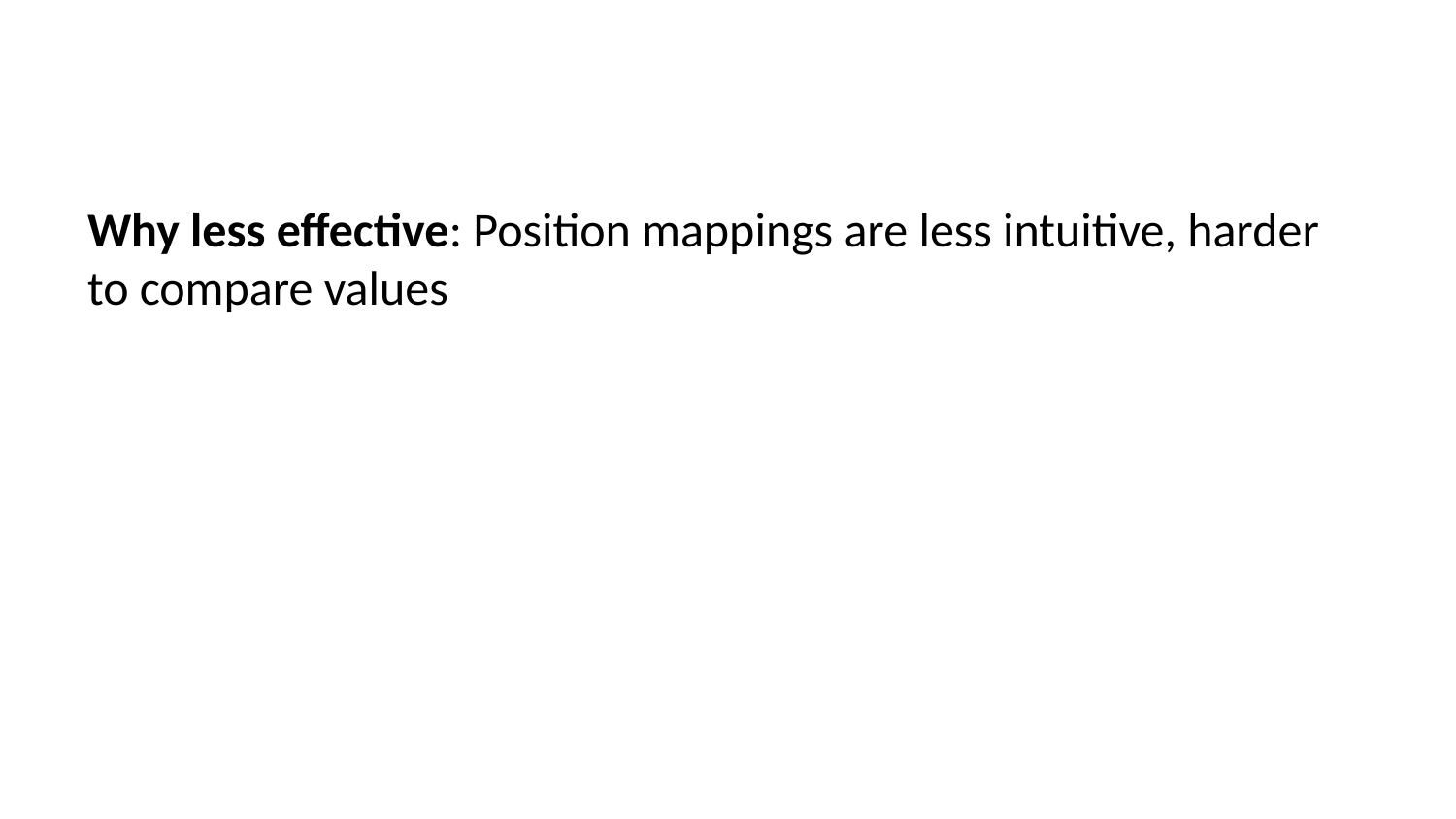

Why less effective: Position mappings are less intuitive, harder to compare values